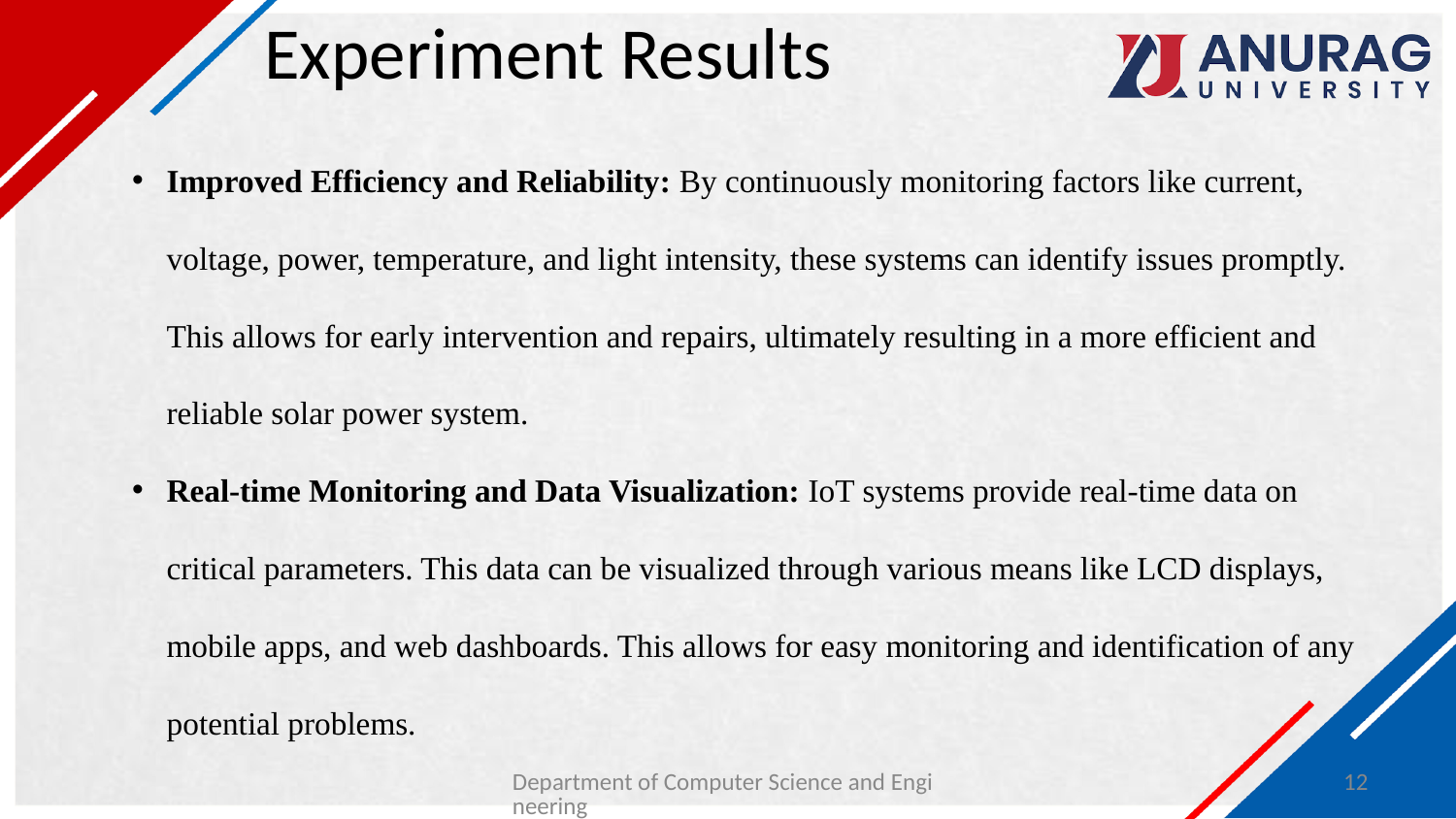

# Experiment Results
Improved Efficiency and Reliability: By continuously monitoring factors like current, voltage, power, temperature, and light intensity, these systems can identify issues promptly. This allows for early intervention and repairs, ultimately resulting in a more efficient and reliable solar power system.
Real-time Monitoring and Data Visualization: IoT systems provide real-time data on critical parameters. This data can be visualized through various means like LCD displays, mobile apps, and web dashboards. This allows for easy monitoring and identification of any potential problems.

Department of Computer Science and Engineering
12